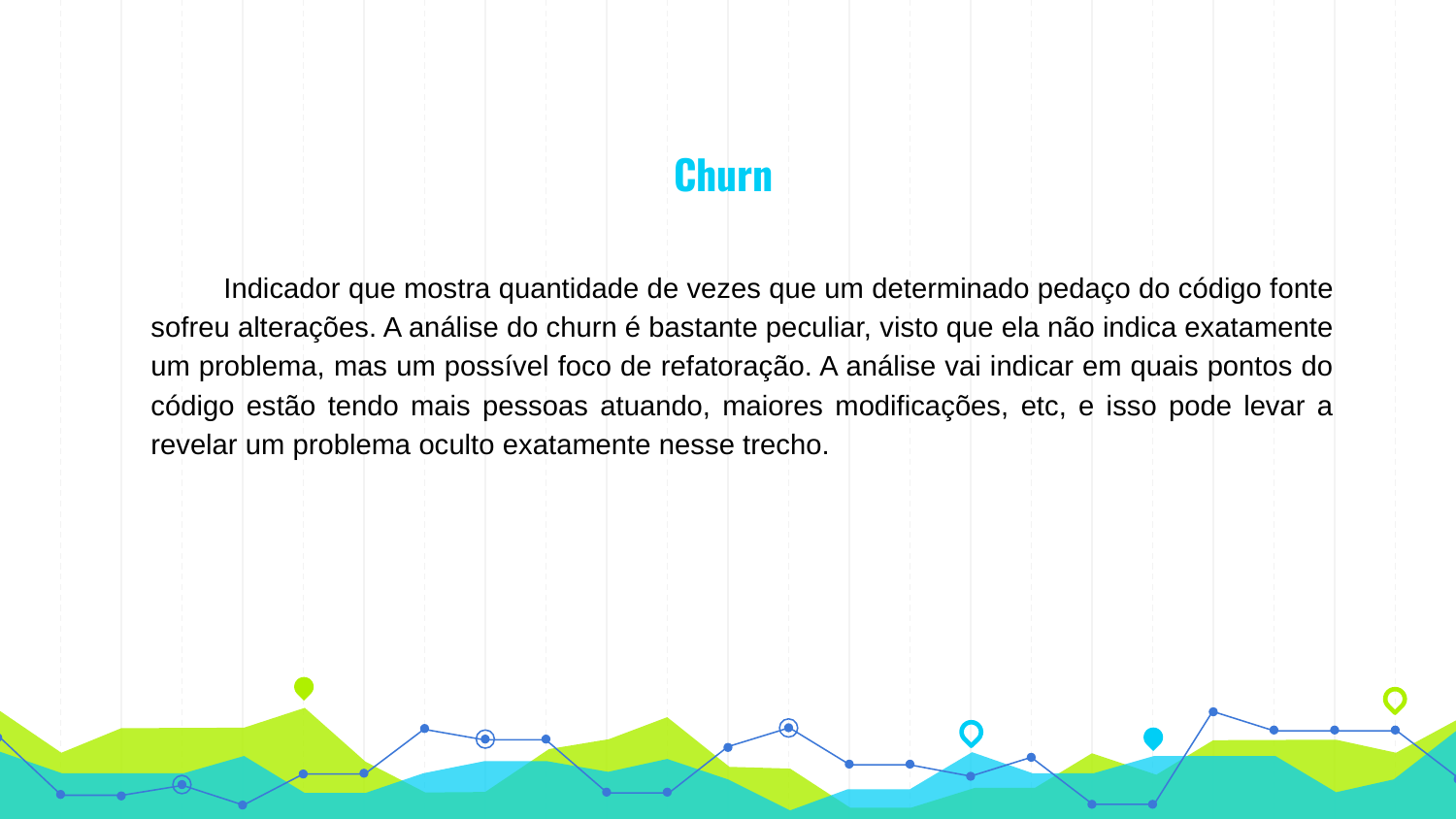

# Churn
Indicador que mostra quantidade de vezes que um determinado pedaço do código fonte sofreu alterações. A análise do churn é bastante peculiar, visto que ela não indica exatamente um problema, mas um possível foco de refatoração. A análise vai indicar em quais pontos do código estão tendo mais pessoas atuando, maiores modificações, etc, e isso pode levar a revelar um problema oculto exatamente nesse trecho.